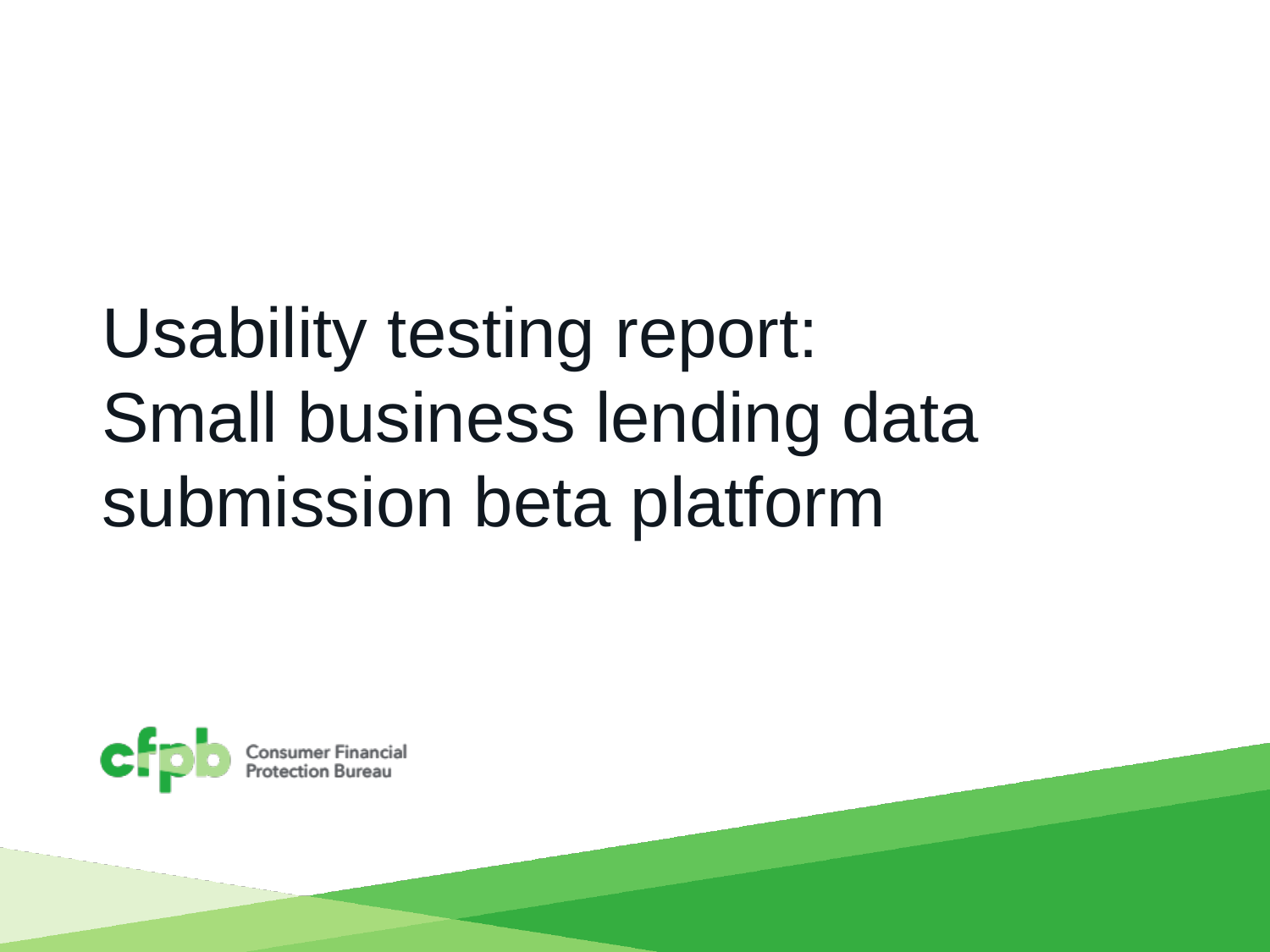

# Usability testing report: Small business lending data submission beta platform